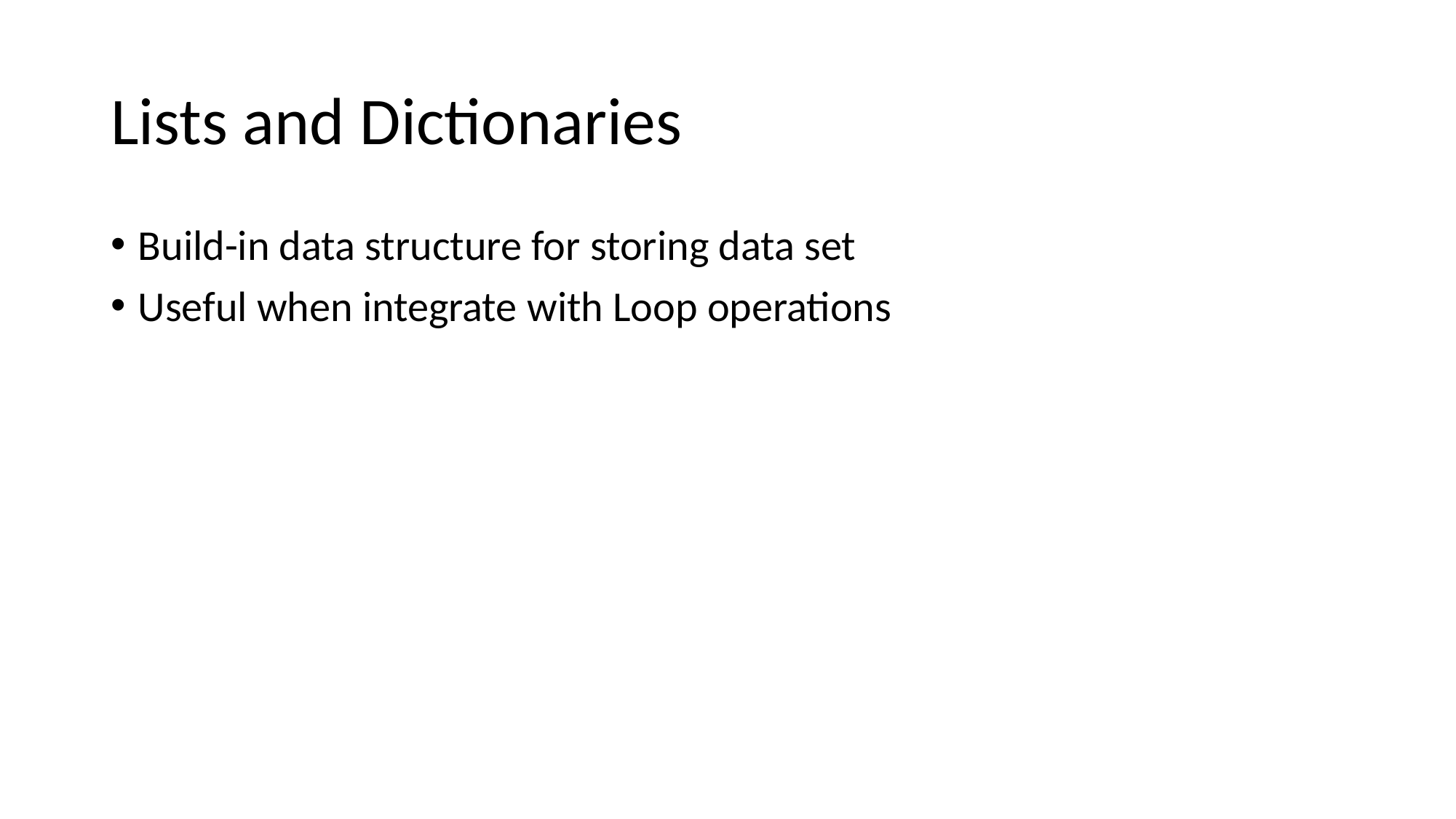

# Lists and Dictionaries
Build-in data structure for storing data set
Useful when integrate with Loop operations